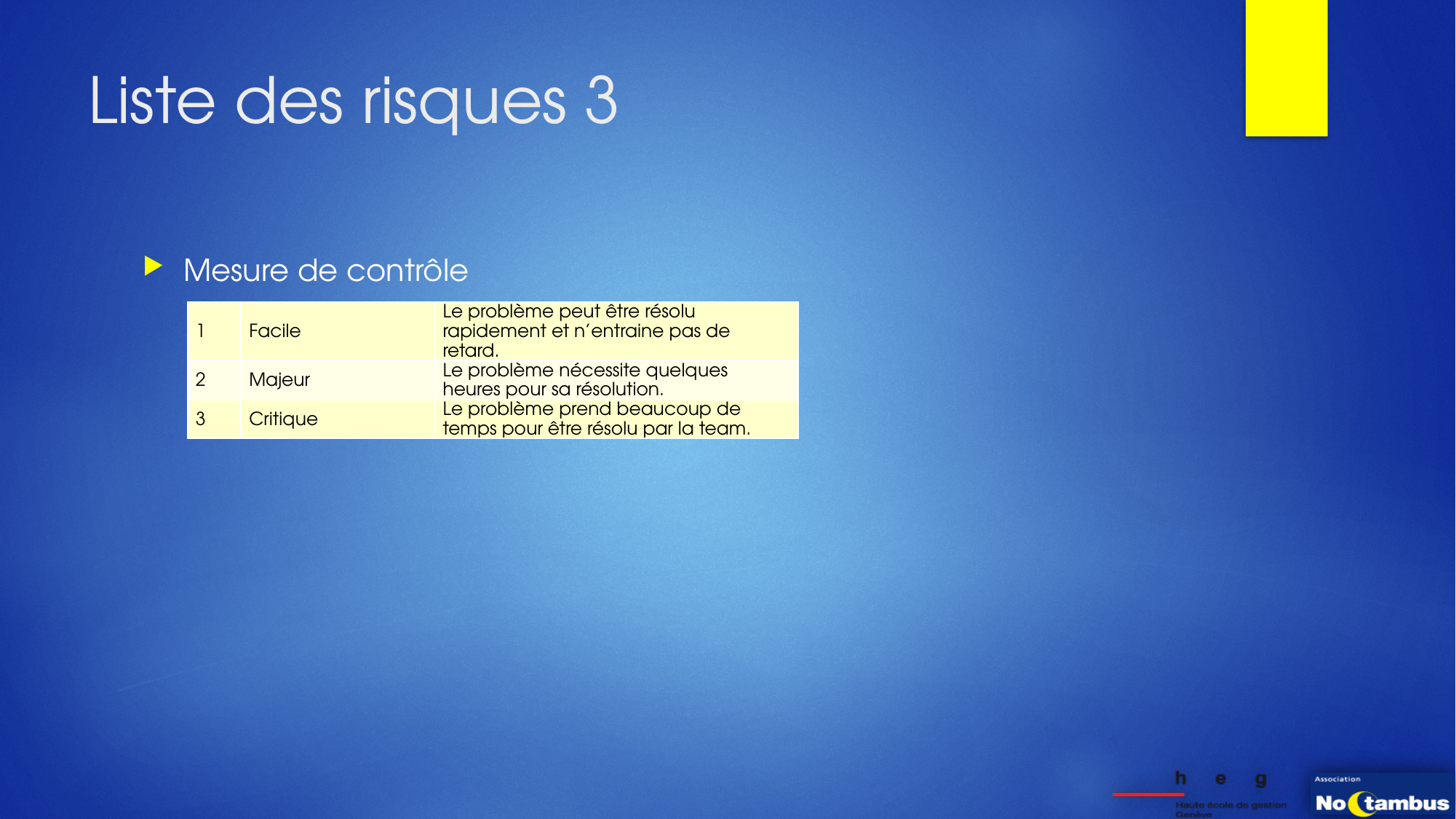

# Liste des risques 3
Mesure de contrôle

| 1 | Facile | Le problème peut être résolu rapidement et n’entraine pas de retard. |
| --- | --- | --- |
| 2 | Majeur | Le problème nécessite quelques heures pour sa résolution. |
| 3 | Critique | Le problème prend beaucoup de temps pour être résolu par la team. |